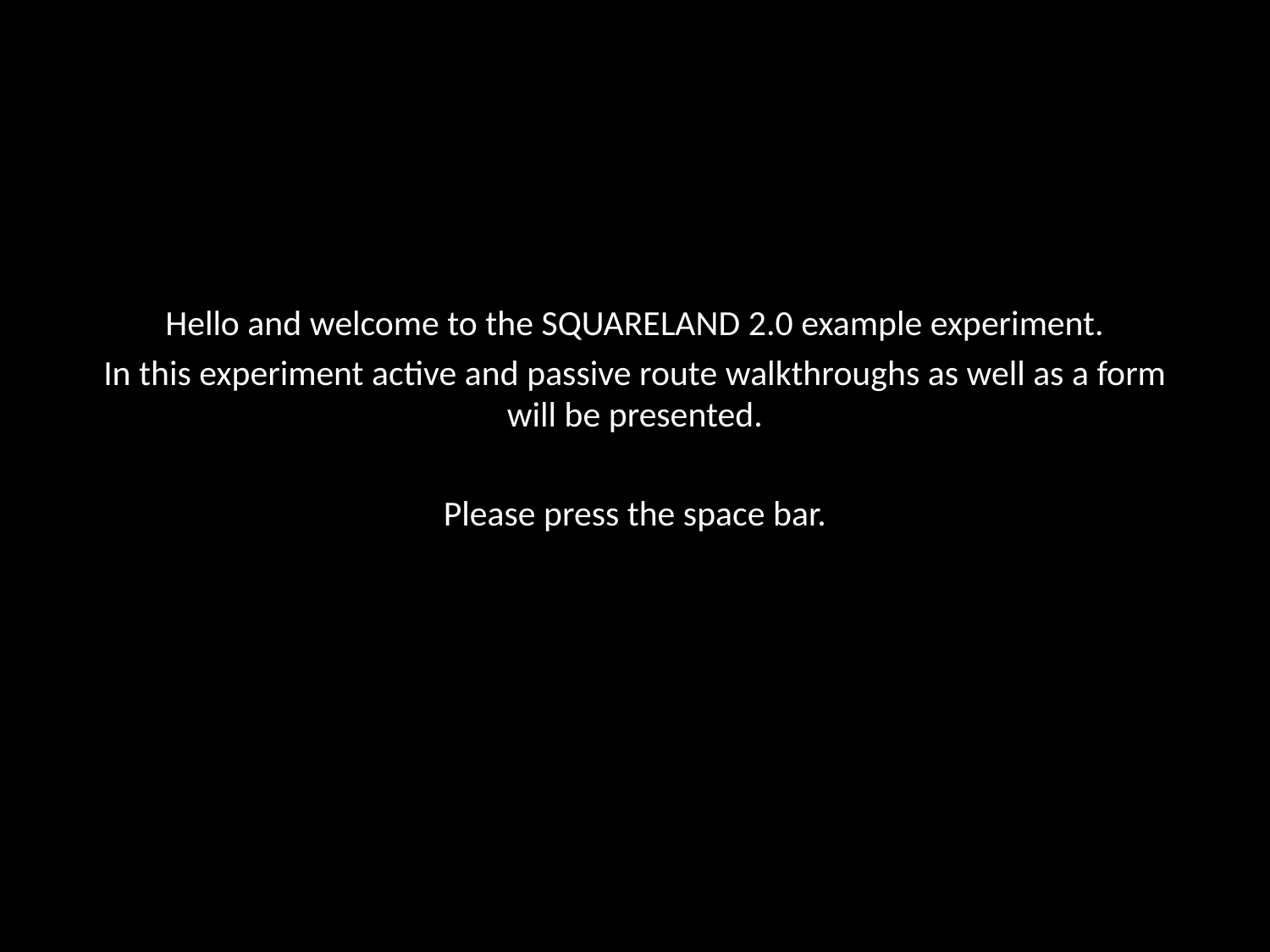

Hello and welcome to the SQUARELAND 2.0 example experiment.
In this experiment active and passive route walkthroughs as well as a form will be presented.

Please press the space bar.